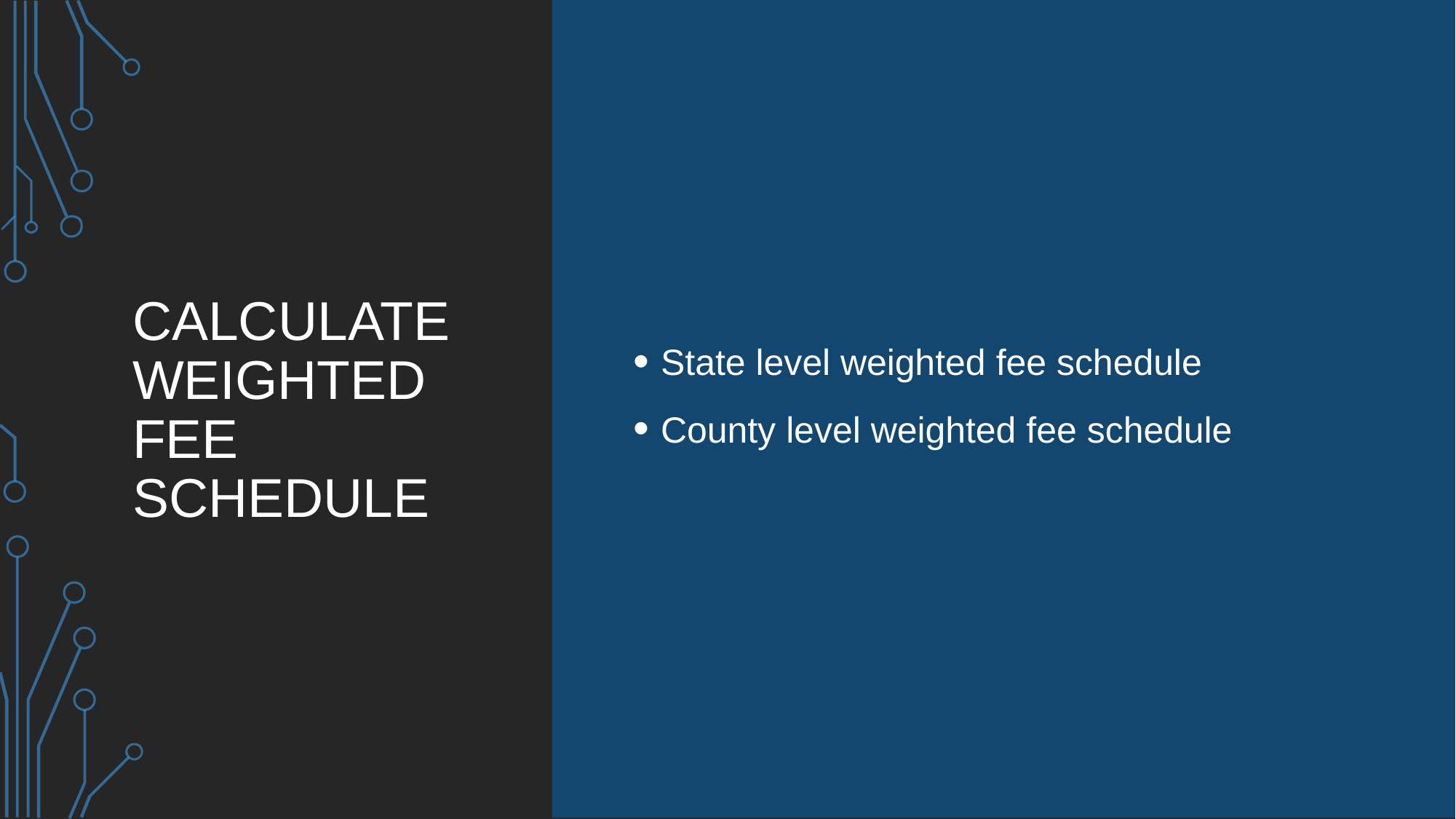

# Calculate weighted fee schedule

State level weighted fee schedule
County level weighted fee schedule